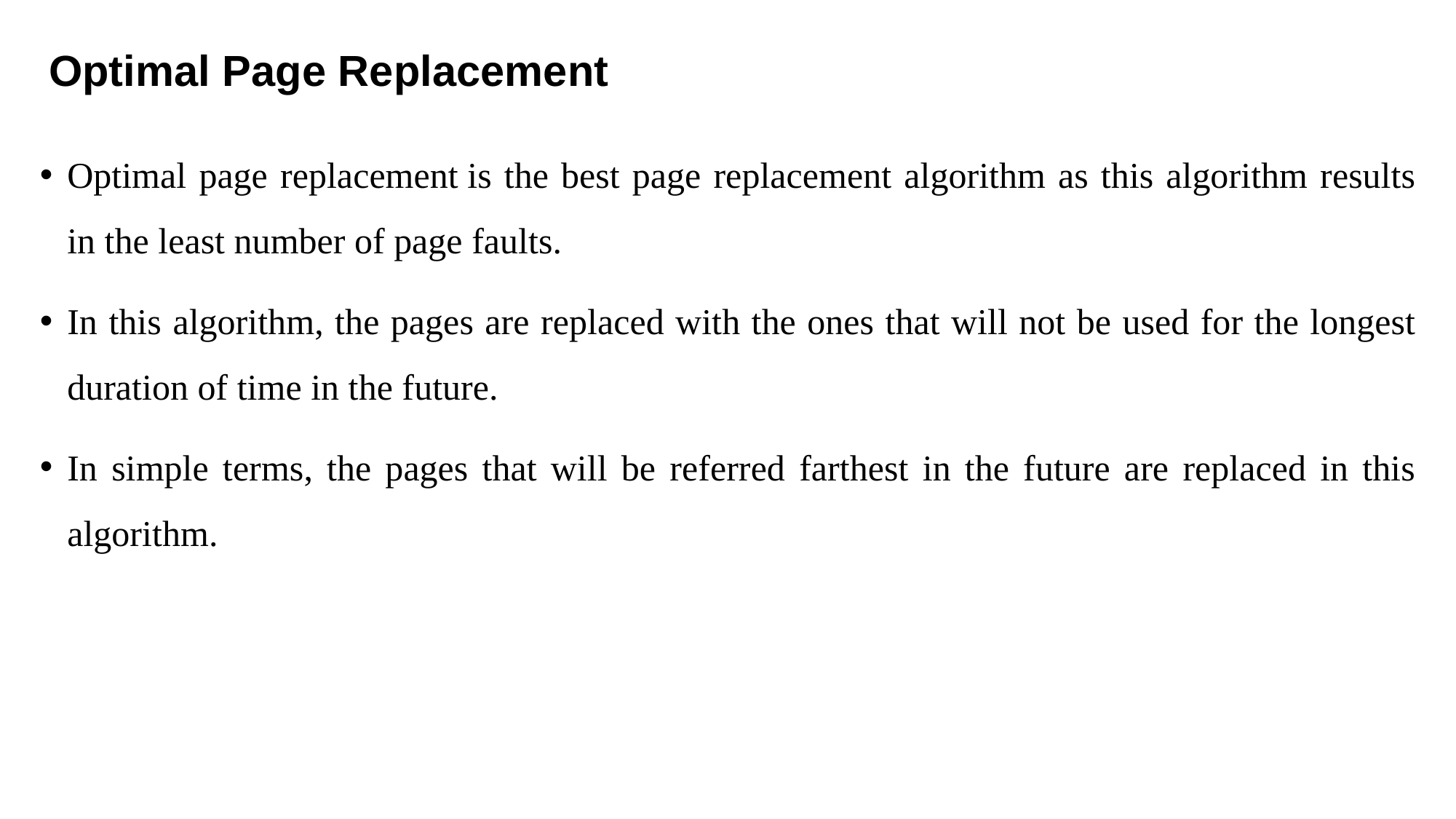

# Optimal Page Replacement
Optimal page replacement is the best page replacement algorithm as this algorithm results in the least number of page faults.
In this algorithm, the pages are replaced with the ones that will not be used for the longest duration of time in the future.
In simple terms, the pages that will be referred farthest in the future are replaced in this algorithm.